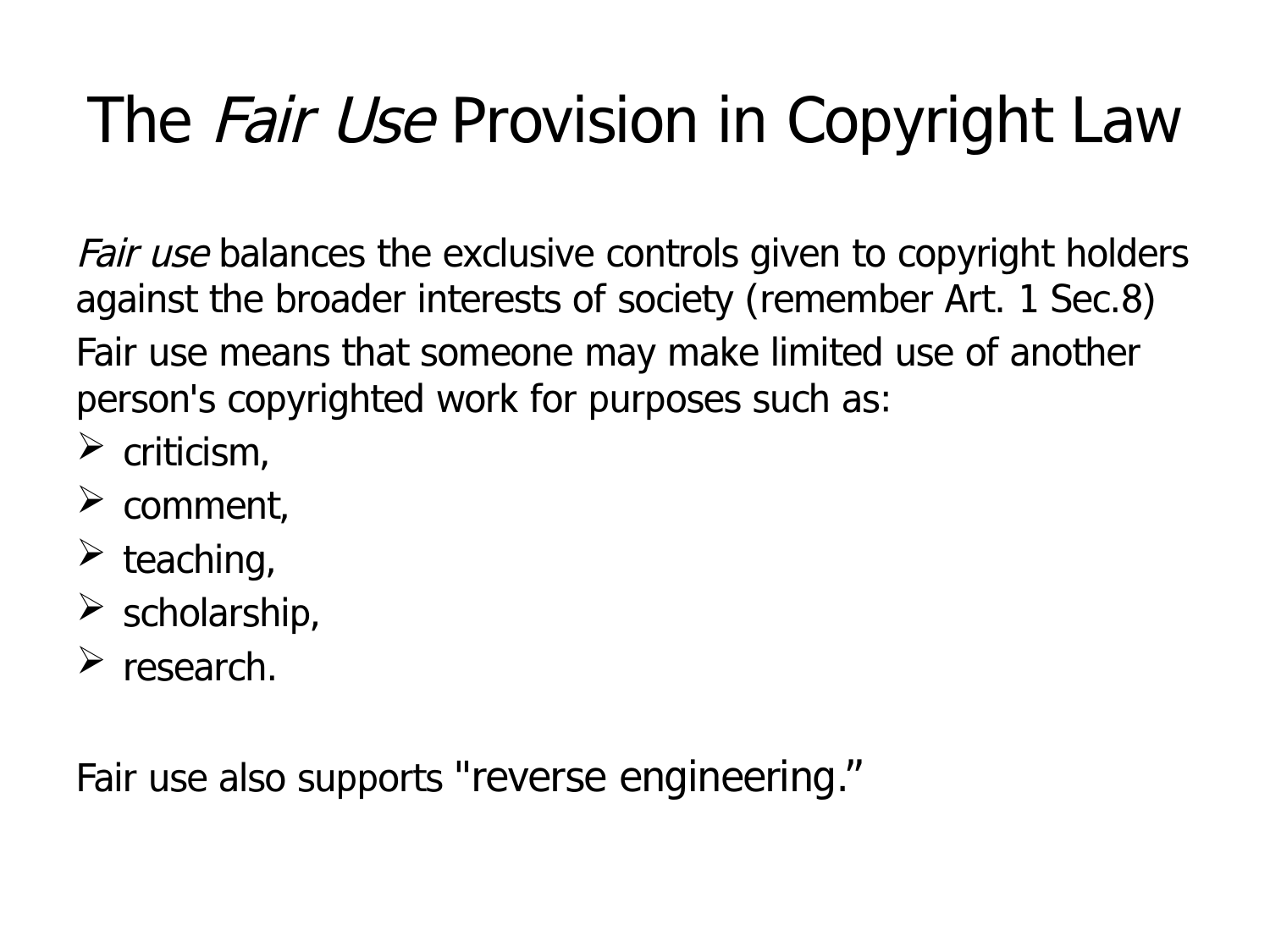

# The Fair Use Provision in Copyright Law
Fair use balances the exclusive controls given to copyright holders against the broader interests of society (remember Art. 1 Sec.8)
Fair use means that someone may make limited use of another person's copyrighted work for purposes such as:
criticism,
comment,
teaching,
scholarship,
research.

Fair use also supports "reverse engineering.”